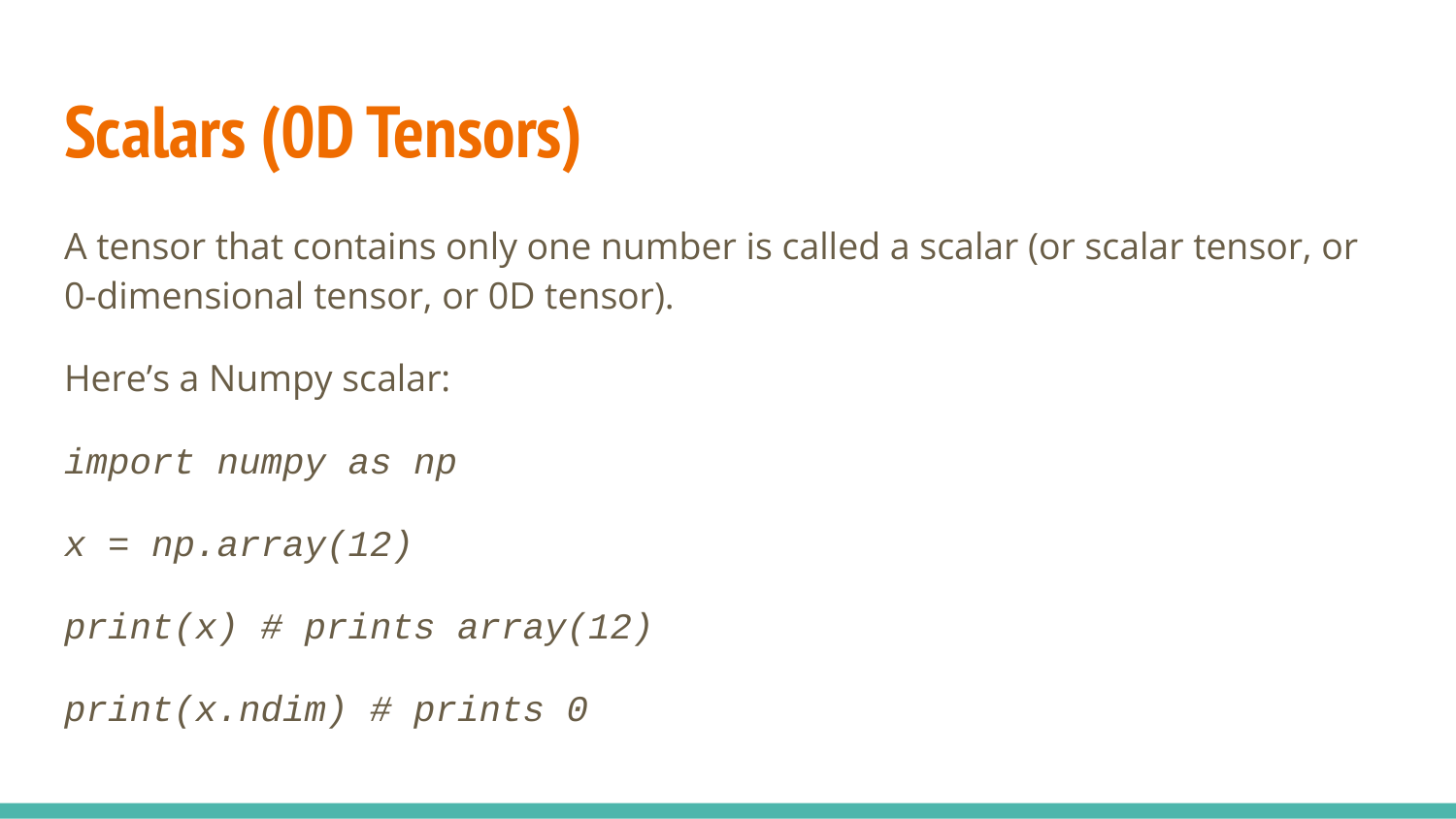

# Scalars (0D Tensors)
A tensor that contains only one number is called a scalar (or scalar tensor, or 0-dimensional tensor, or 0D tensor).
Here’s a Numpy scalar:
import numpy as np
x = np.array(12)
print(x) # prints array(12)
print(x.ndim) # prints 0